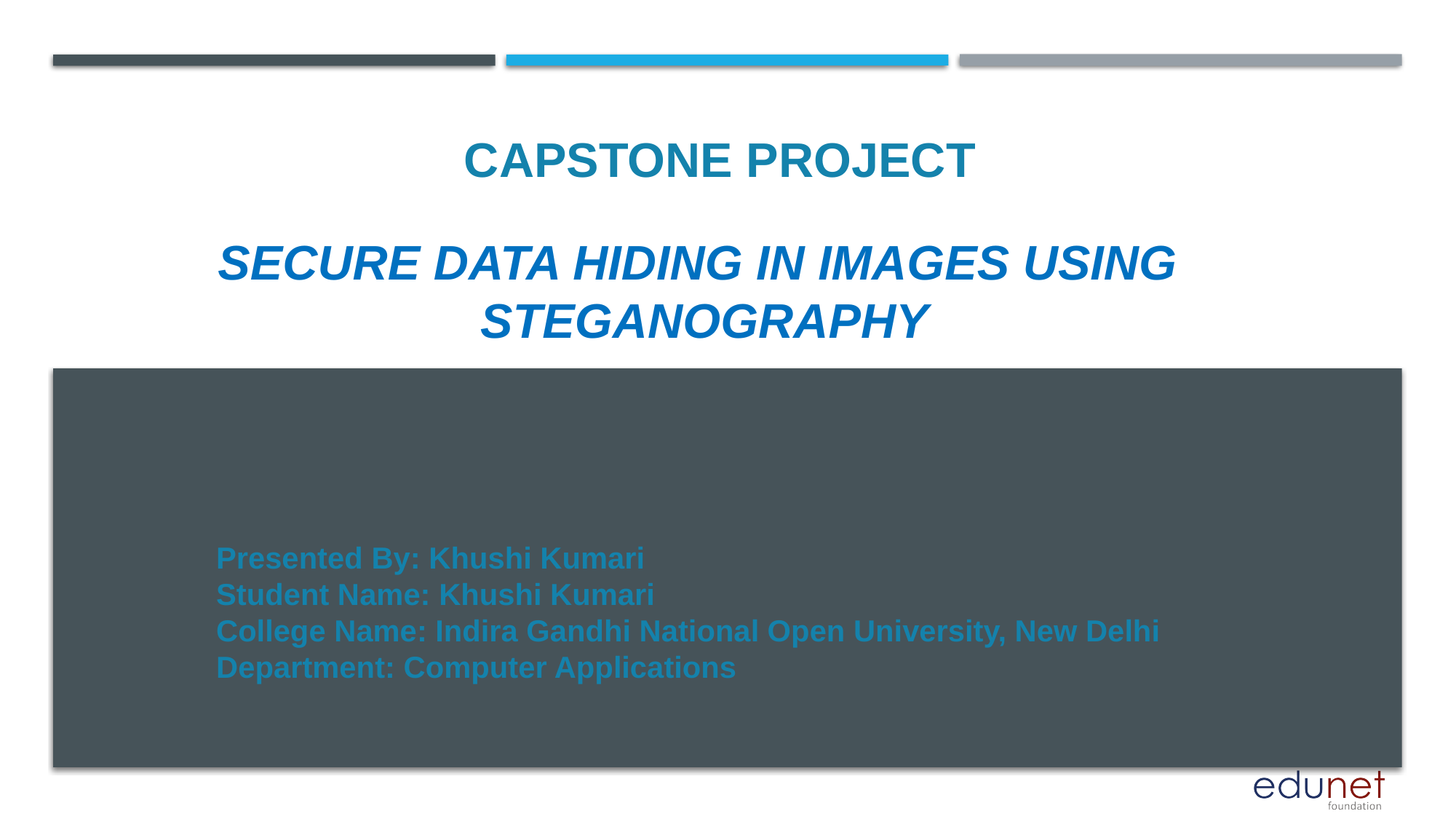

CAPSTONE PROJECT
# Secure data hiding in images using steganography
Presented By: Khushi Kumari
Student Name: Khushi Kumari
College Name: Indira Gandhi National Open University, New Delhi
Department: Computer Applications